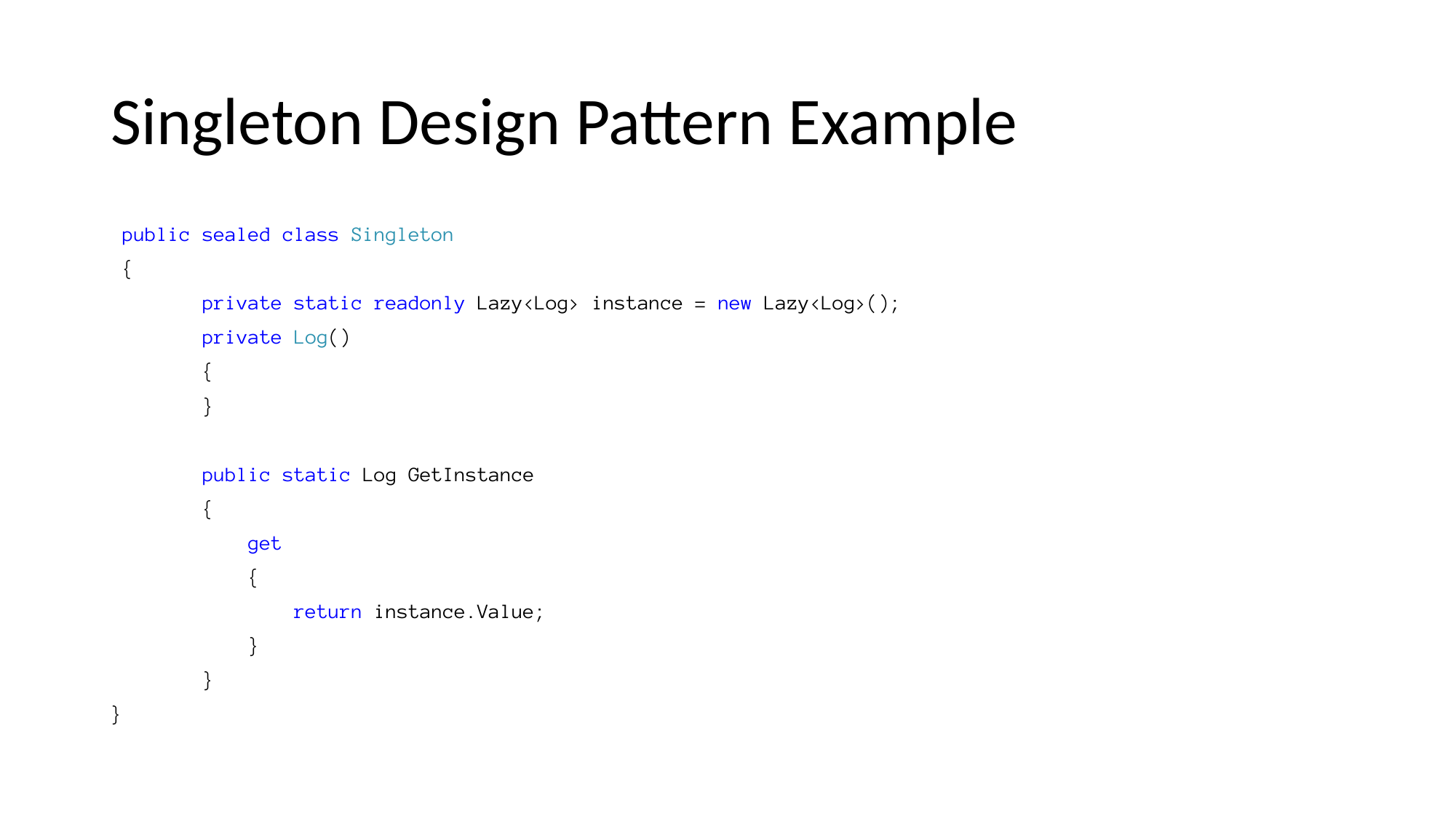

# Singleton Design Pattern Example
 public sealed class Singleton
 {
        private static readonly Lazy<Log> instance = new Lazy<Log>();
        private Log()
        {
        }

        public static Log GetInstance
        {
            get
            {
                return instance.Value;
            }
        }
}